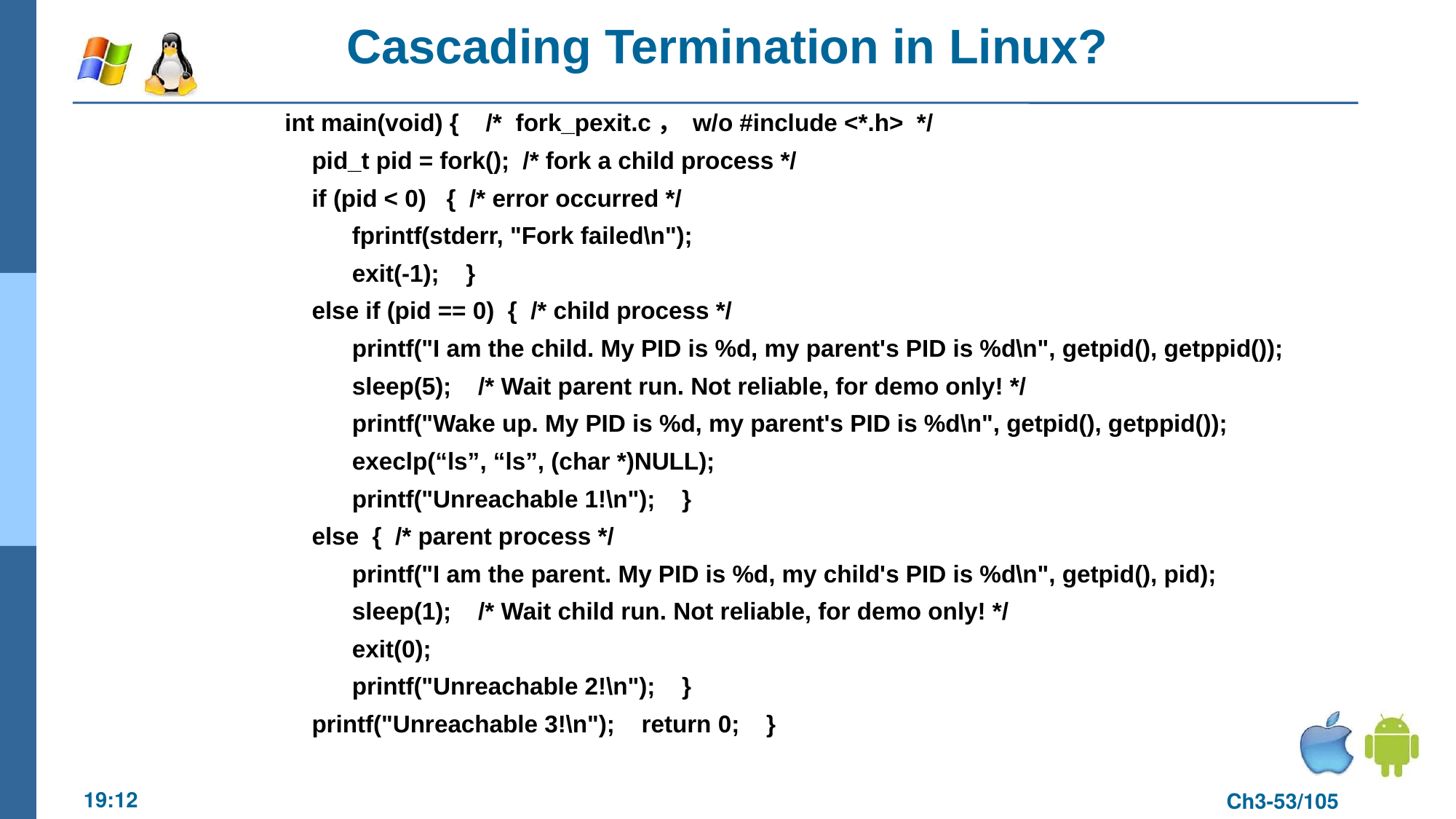

# Cascading Termination in Linux?
int main(void) {    /*  fork_pexit.c， w/o #include <*.h>  */
    pid_t pid = fork();  /* fork a child process */
    if (pid < 0)   {  /* error occurred */
          fprintf(stderr, "Fork failed\n");
          exit(-1);    }
    else if (pid == 0)  {  /* child process */
          printf("I am the child. My PID is %d, my parent's PID is %d\n", getpid(), getppid());
          sleep(5);    /* Wait parent run. Not reliable, for demo only! */
          printf("Wake up. My PID is %d, my parent's PID is %d\n", getpid(), getppid());
          execlp(“ls”, “ls”, (char *)NULL);
          printf("Unreachable 1!\n");    }
    else  {  /* parent process */
          printf("I am the parent. My PID is %d, my child's PID is %d\n", getpid(), pid);
          sleep(1);    /* Wait child run. Not reliable, for demo only! */
          exit(0);
          printf("Unreachable 2!\n");    }
    printf("Unreachable 3!\n");    return 0;    }